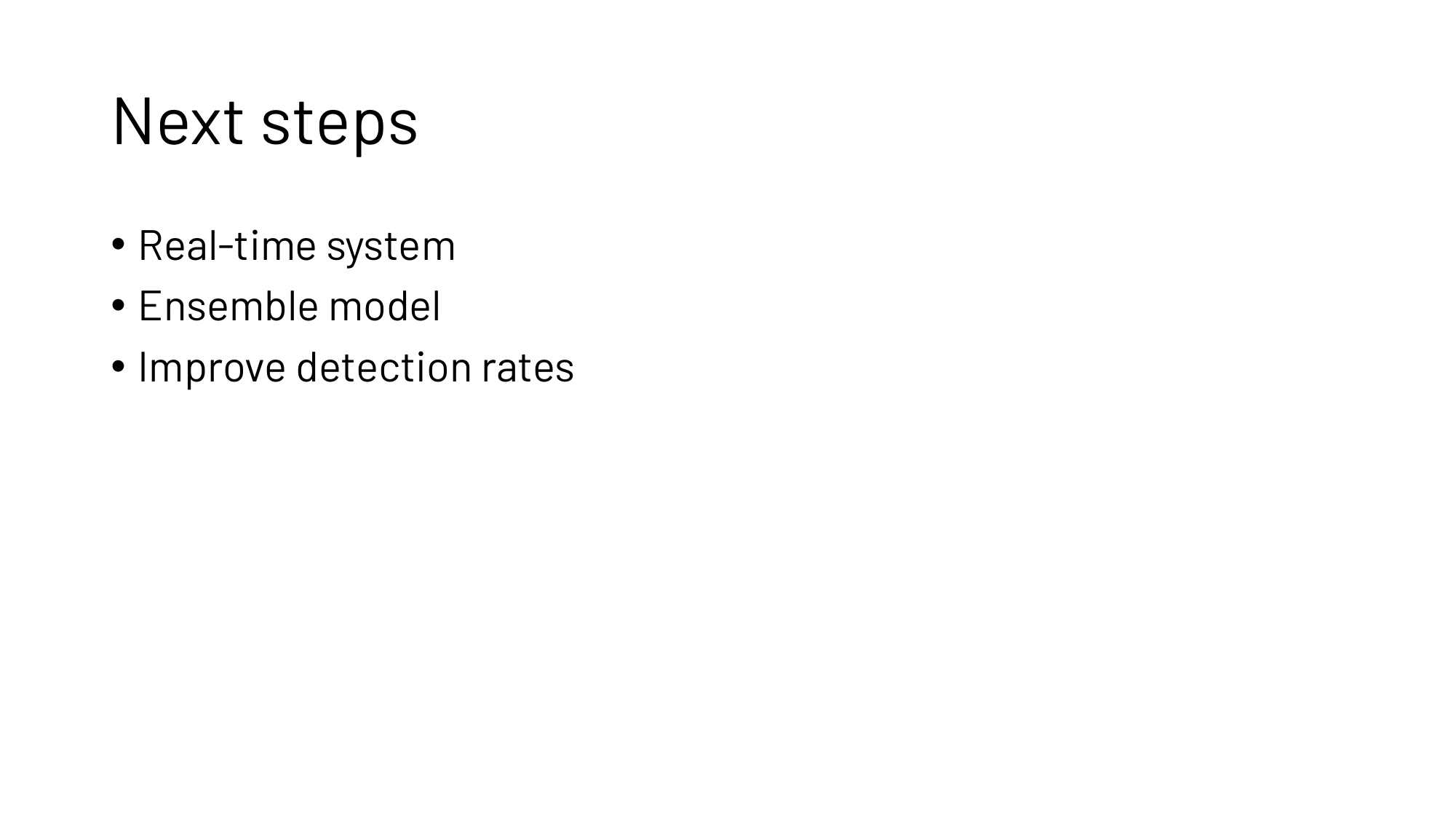

# Next steps
Real-time system
Ensemble model
Improve detection rates